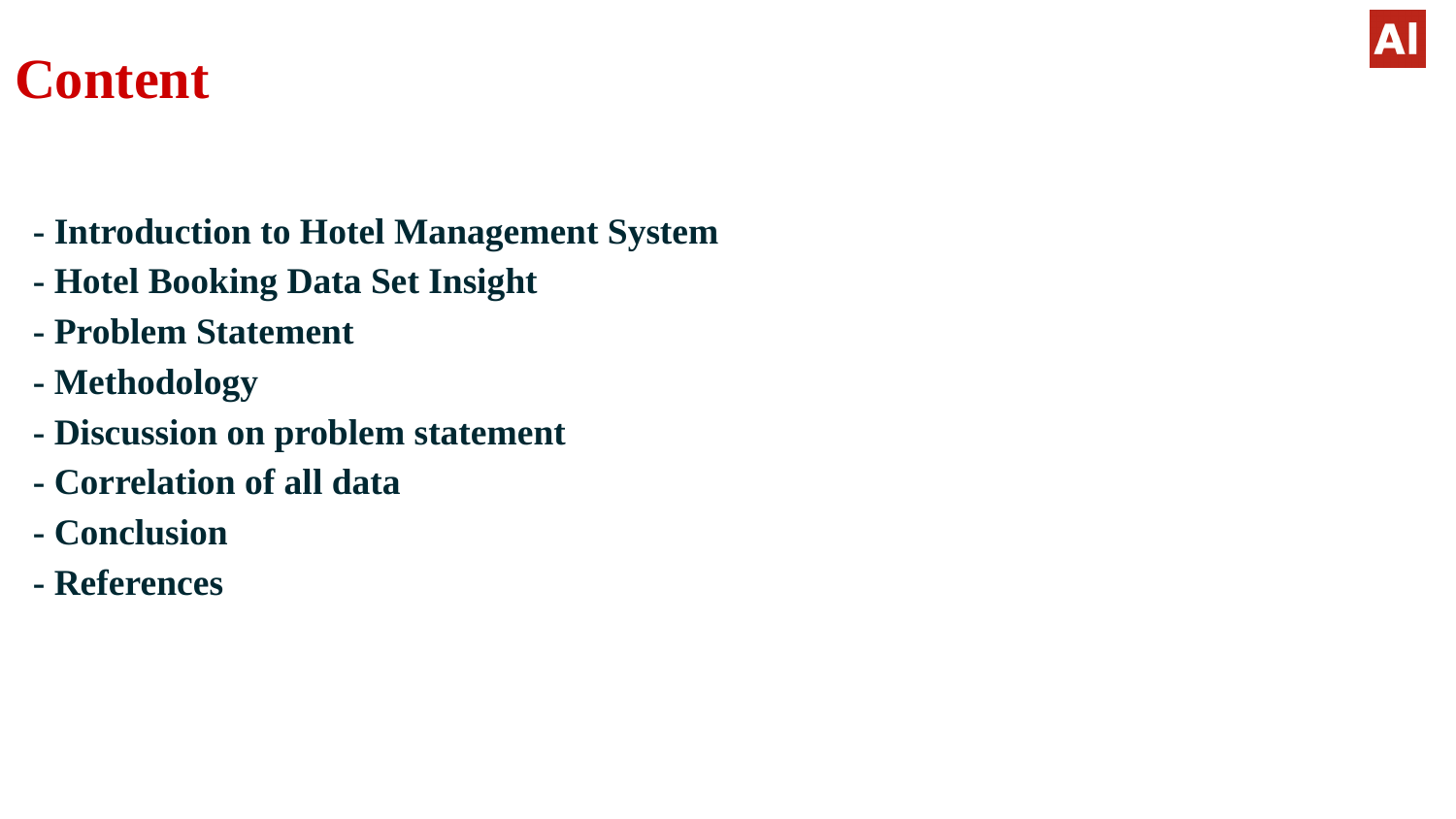

# Content
- Introduction to Hotel Management System
- Hotel Booking Data Set Insight
- Problem Statement
- Methodology
- Discussion on problem statement
- Correlation of all data
- Conclusion
- References